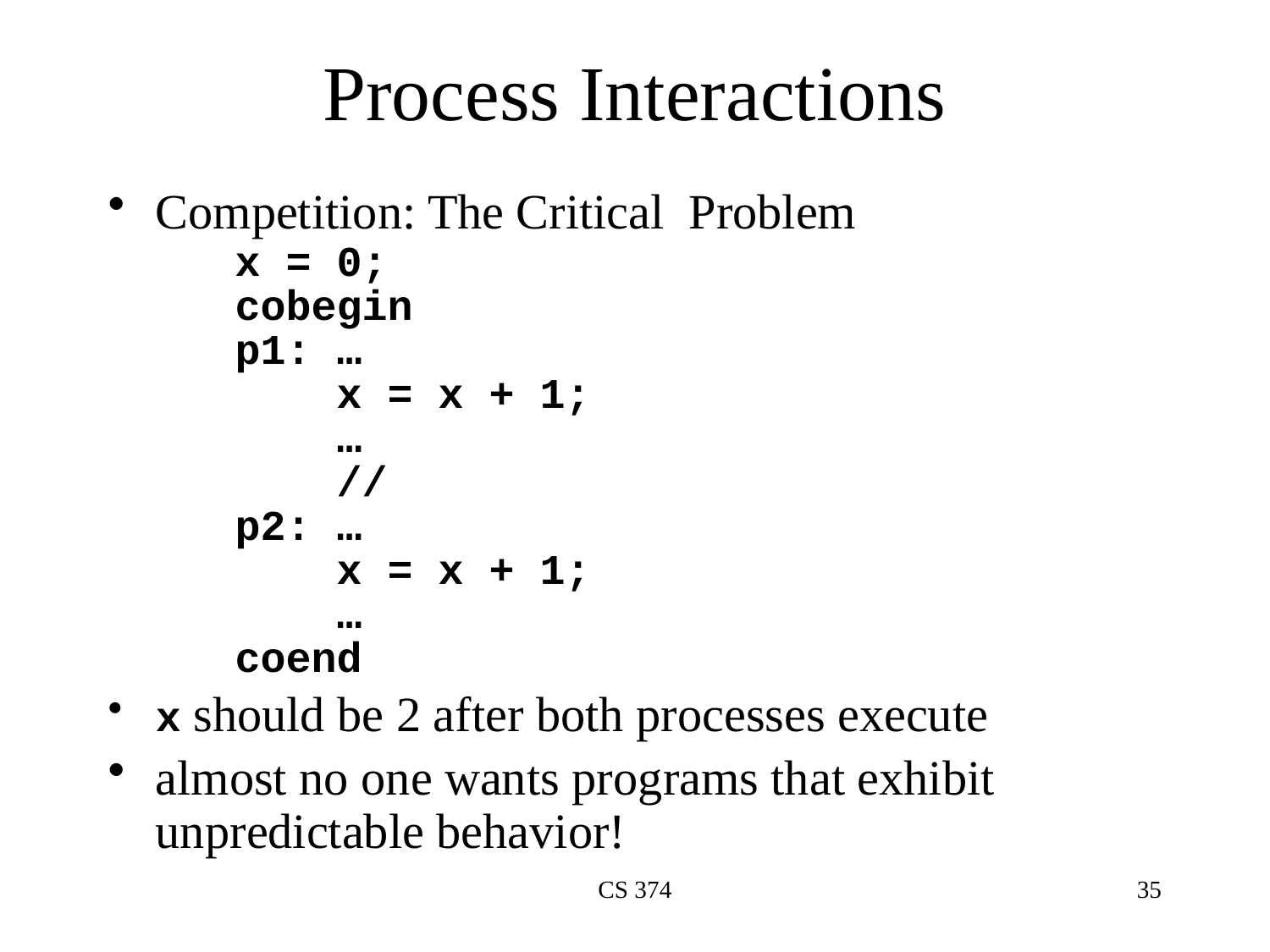

# Process Interactions
Competition: The Critical  Problem
x = 0;
cobegin
p1: …
    x = x + 1;
    …
    //
p2: …
    x = x + 1;
    …
coend
x should be 2 after both processes execute
almost no one wants programs that exhibit unpredictable behavior!
CS 374
35